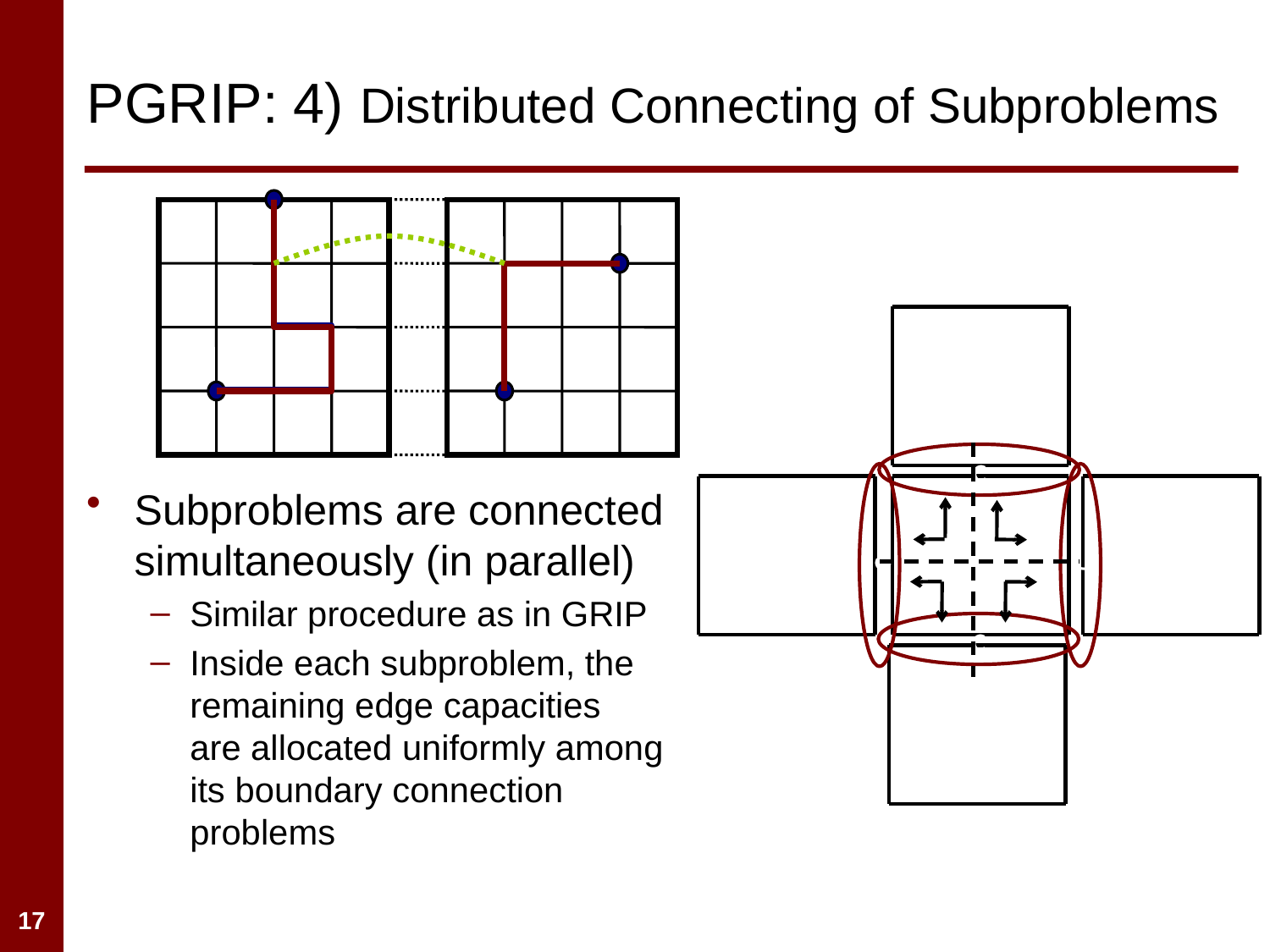

# PGRIP: 4) Distributed Connecting of Subproblems

Subproblems are connected simultaneously (in parallel)
Similar procedure as in GRIP
Inside each subproblem, the remaining edge capacities     are allocated uniformly among its boundary connection problems

c
c
c
c